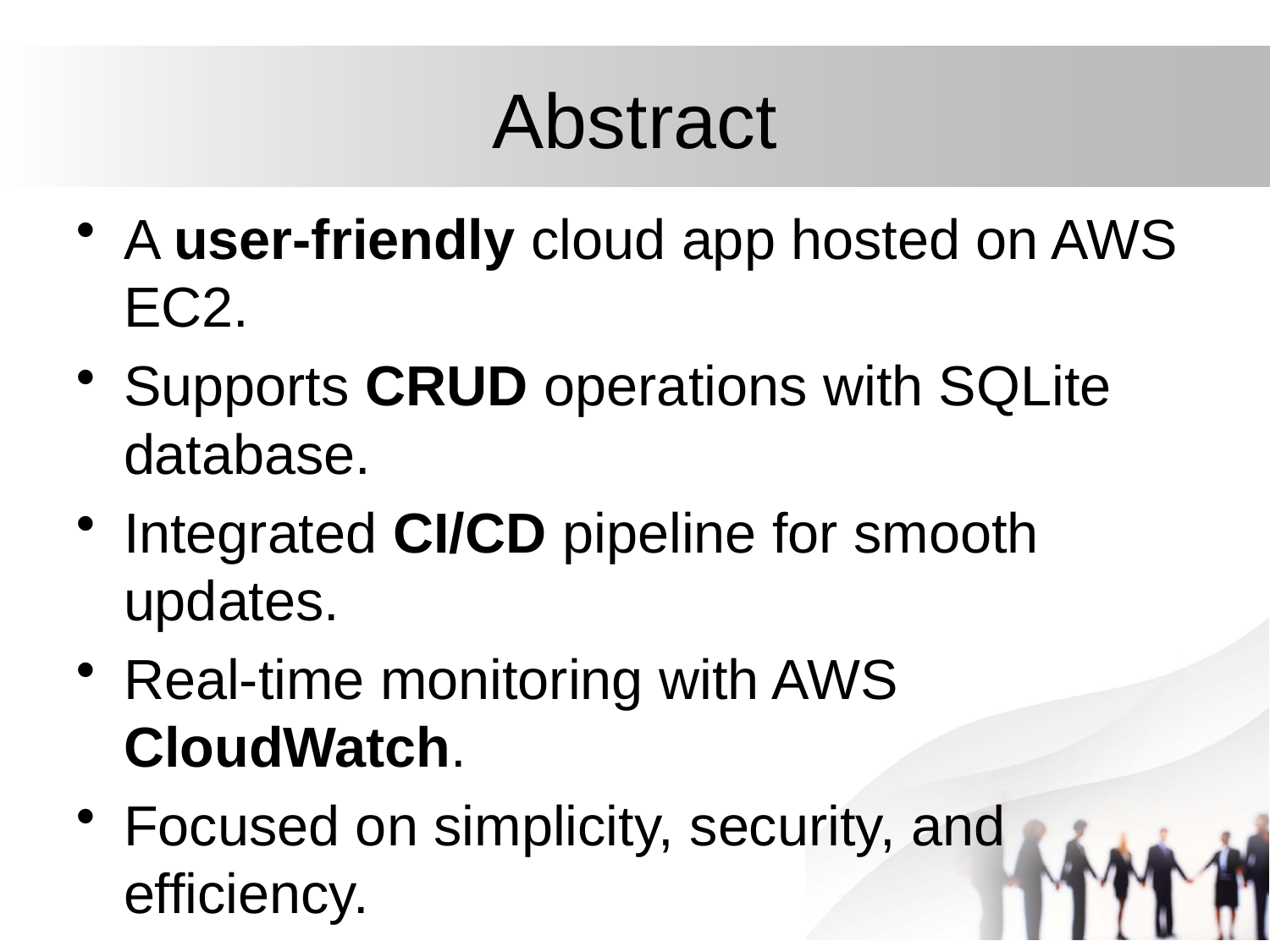

# Abstract
A user-friendly cloud app hosted on AWS EC2.
Supports CRUD operations with SQLite database.
Integrated CI/CD pipeline for smooth updates.
Real-time monitoring with AWS CloudWatch.
Focused on simplicity, security, and efficiency.